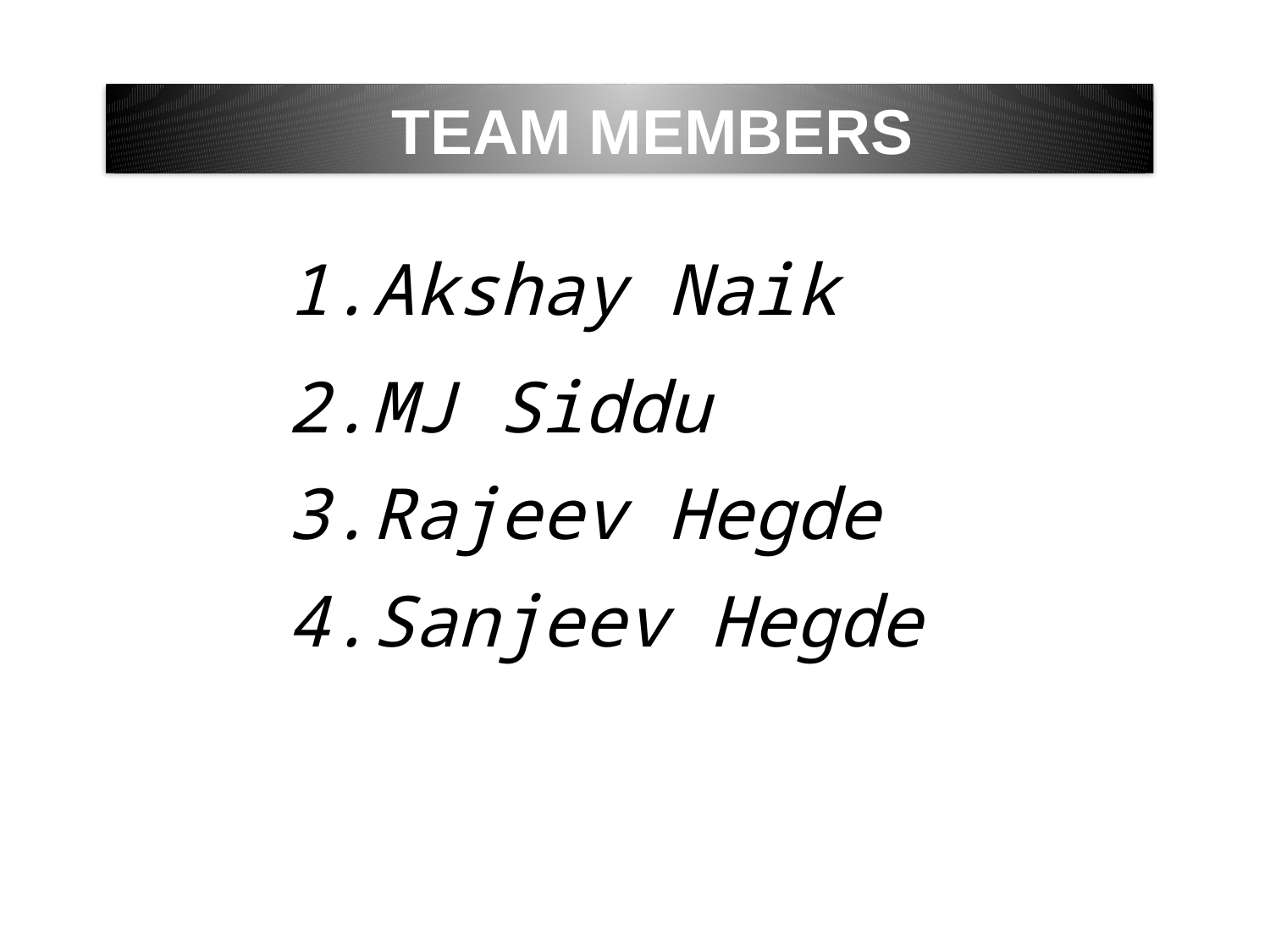

TEAM MEMBERS
Akshay Naik

2.MJ Siddu

3.Rajeev Hegde

4.Sanjeev Hegde